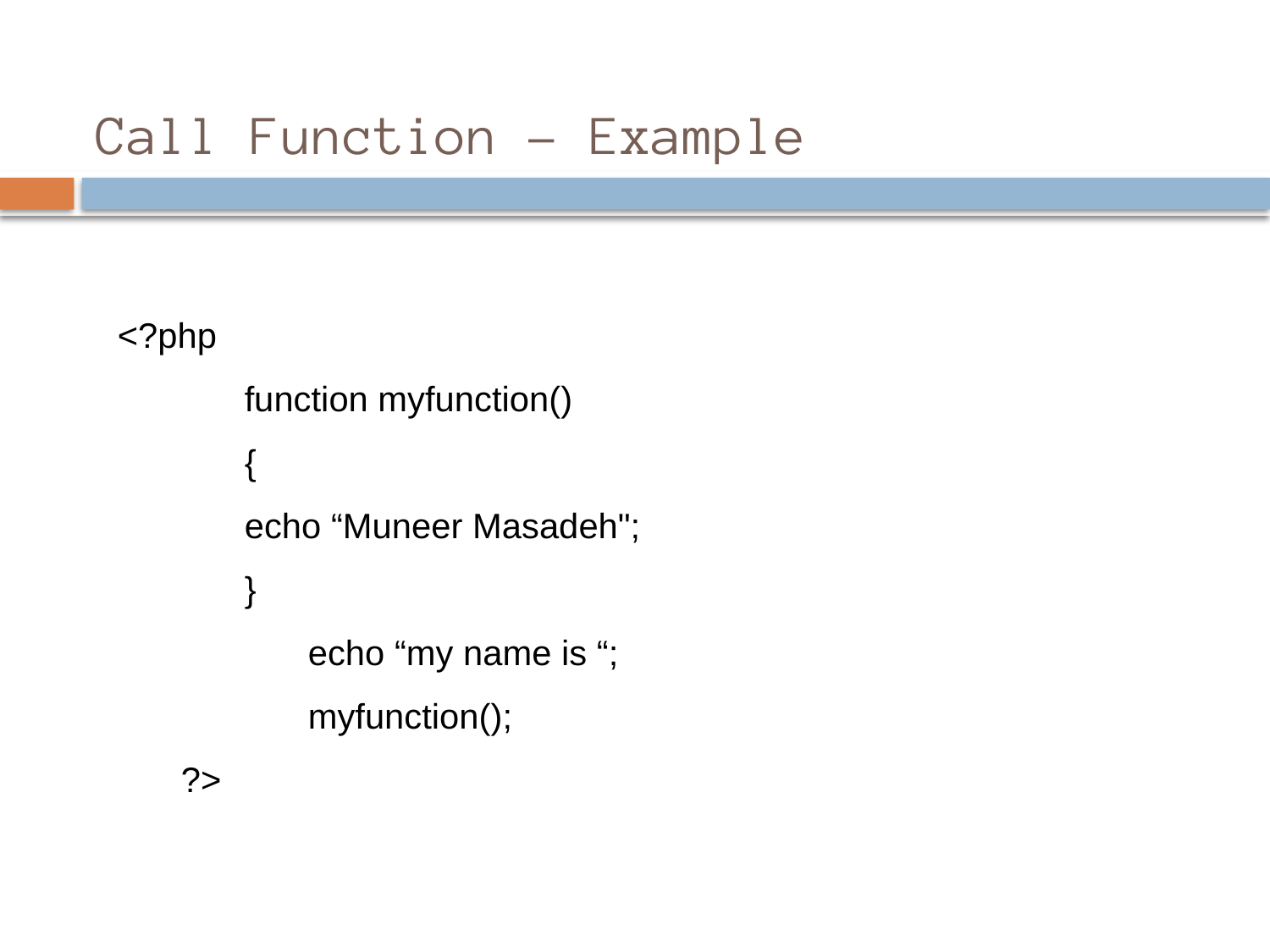

# Call Function - Example
<?php
function myfunction()
{
echo “Muneer Masadeh";
}
	echo “my name is “;
 	myfunction();
?>